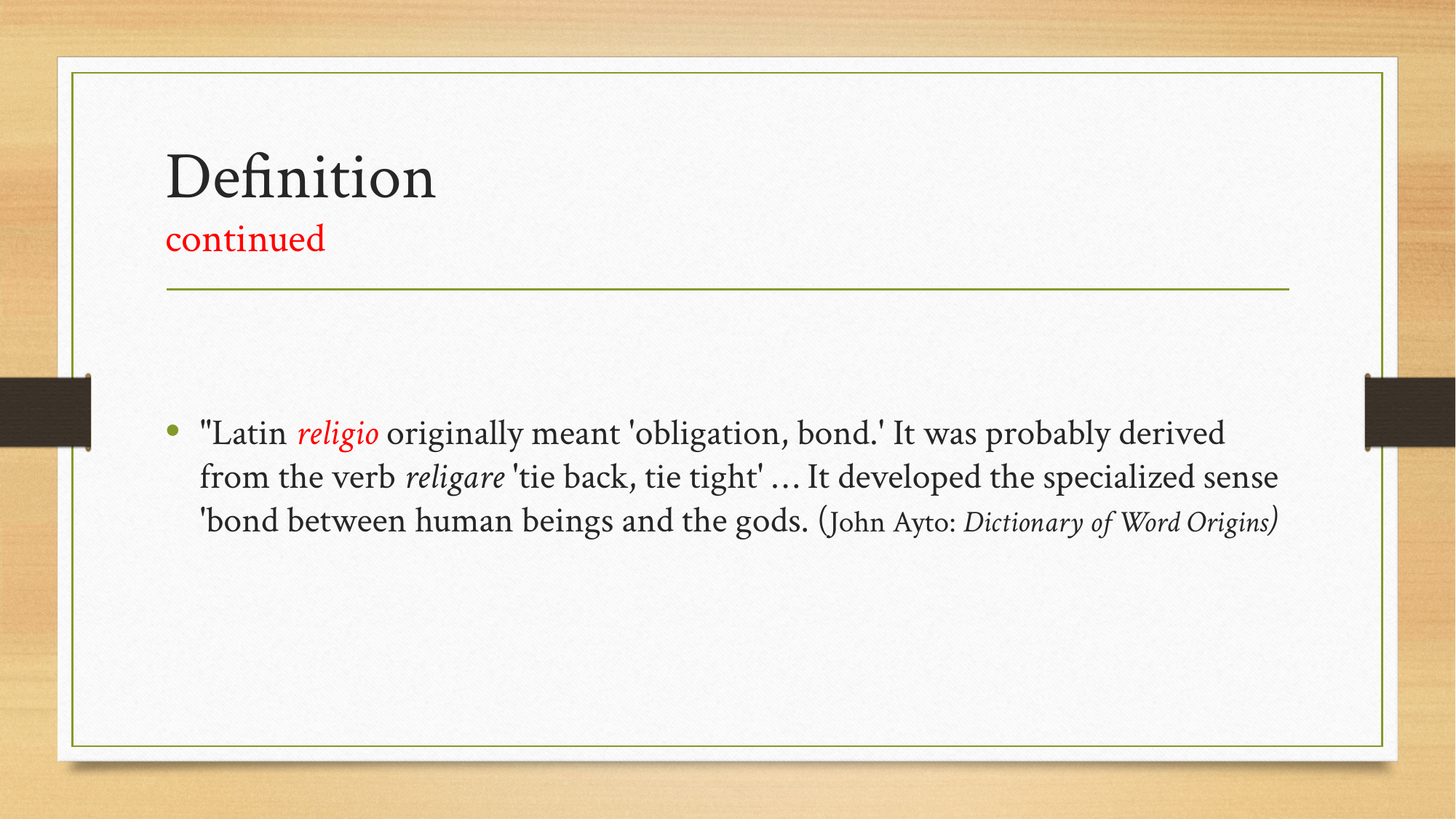

# Definition continued
"Latin religio originally meant 'obligation, bond.' It was probably derived from the verb religare 'tie back, tie tight' … It developed the specialized sense 'bond between human beings and the gods. (John Ayto: Dictionary of Word Origins)